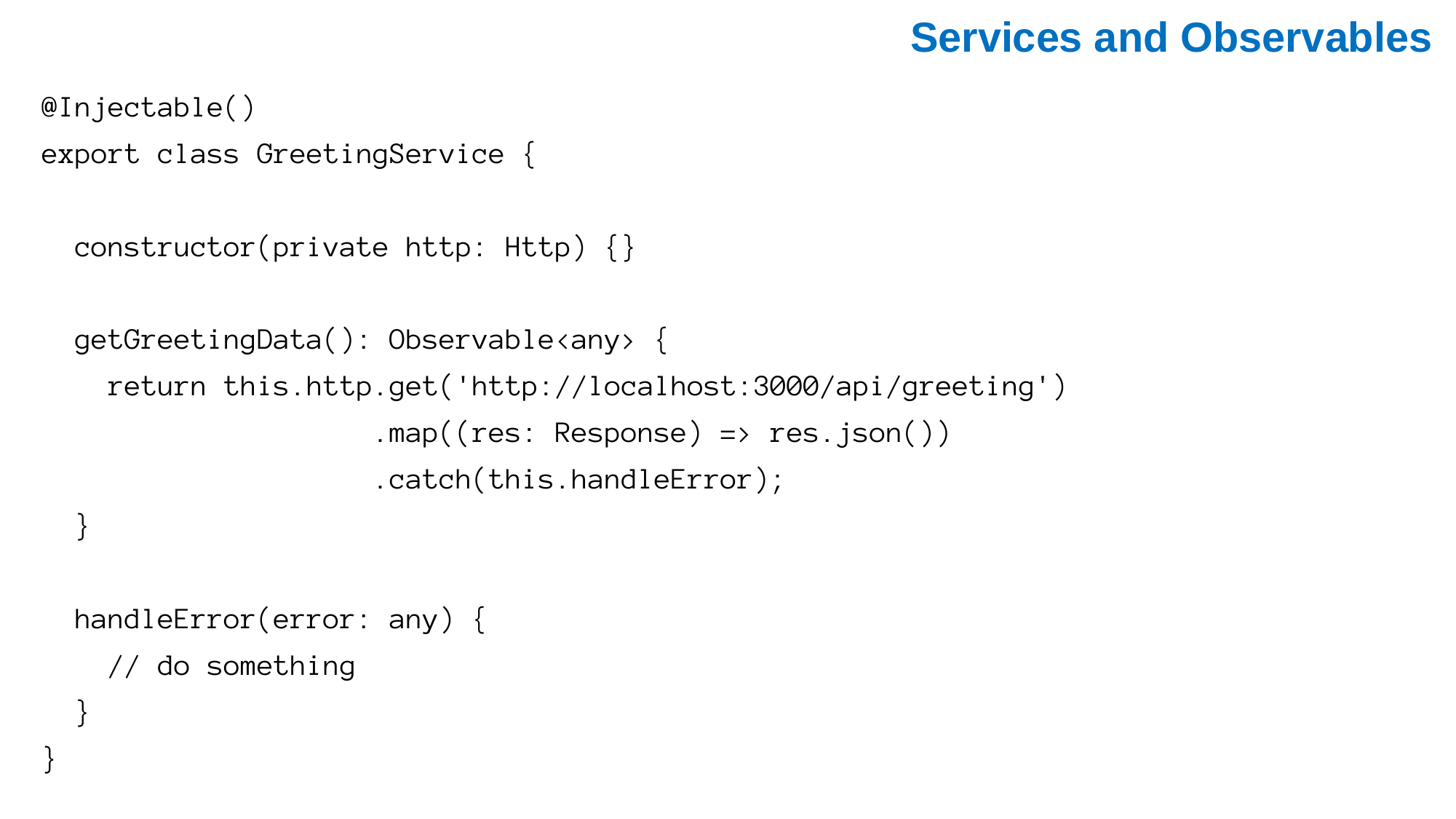

# Services and Observables
@Injectable()
export class GreetingService {

  constructor(private http: Http) {}

  getGreetingData(): Observable<any> {
    return this.http.get('http://localhost:3000/api/greeting')
                    .map((res: Response) => res.json())
                    .catch(this.handleError);
  }

  handleError(error: any) {
    // do something
  }
}